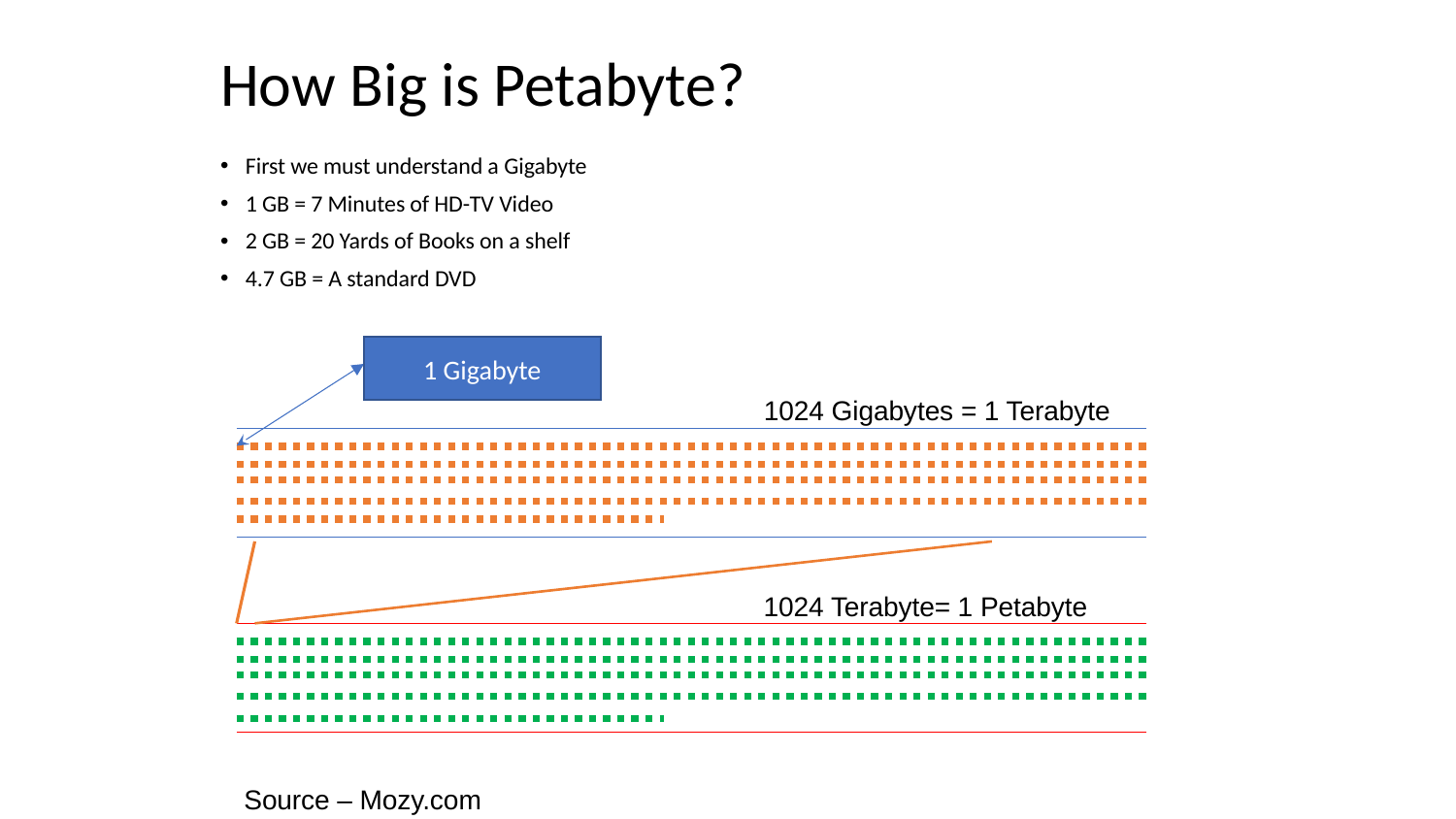

# How Big is Petabyte?

First we must understand a Gigabyte
1 GB = 7 Minutes of HD-TV Video
2 GB = 20 Yards of Books on a shelf
4.7 GB = A standard DVD

1 Gigabyte
1024 Gigabytes = 1 Terabyte
1024 Terabyte= 1 Petabyte
Source – Mozy.com